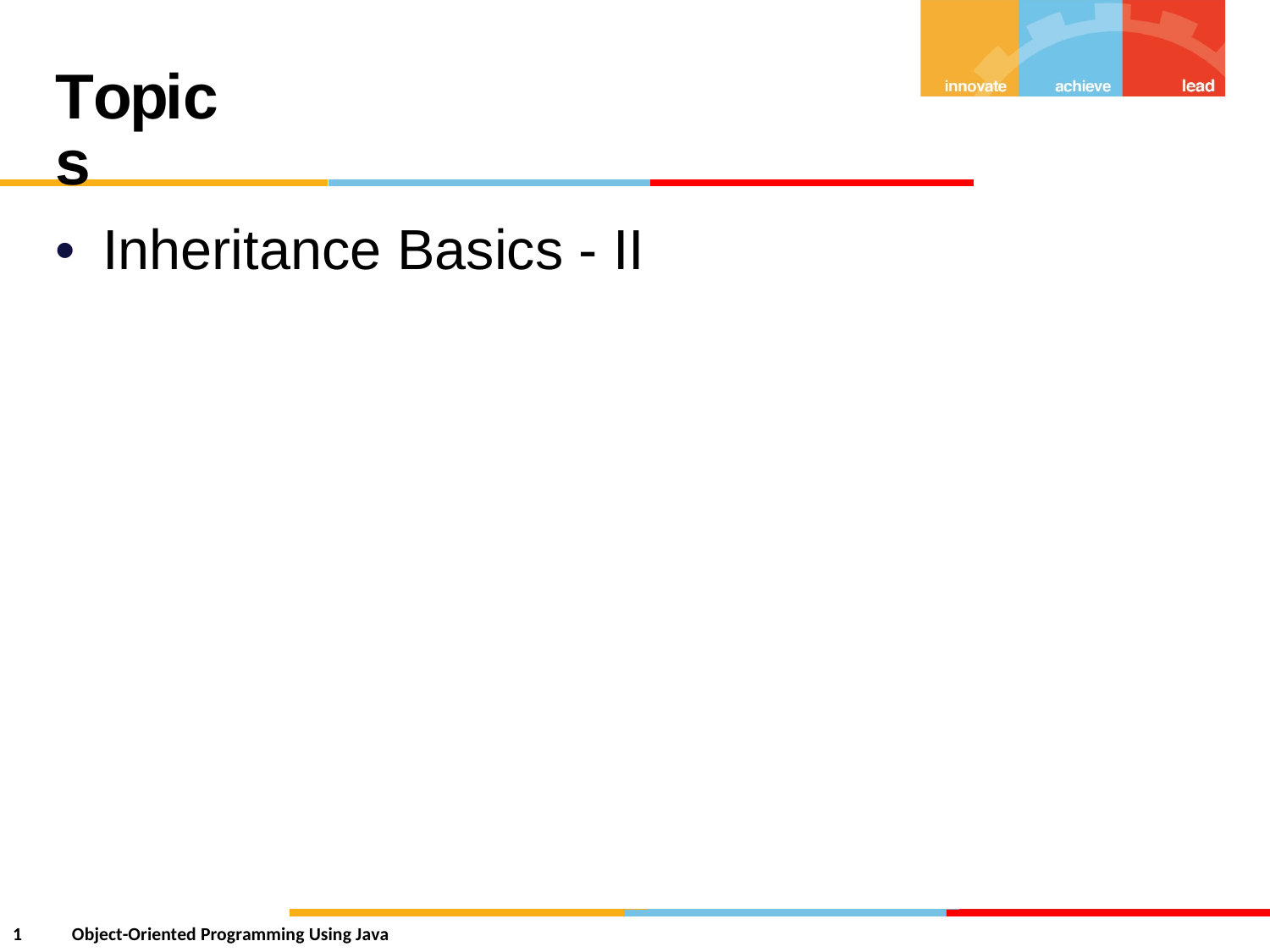

Topics

•
Inheritance
Basics
-
II

1
Object-Oriented Programming Using Java